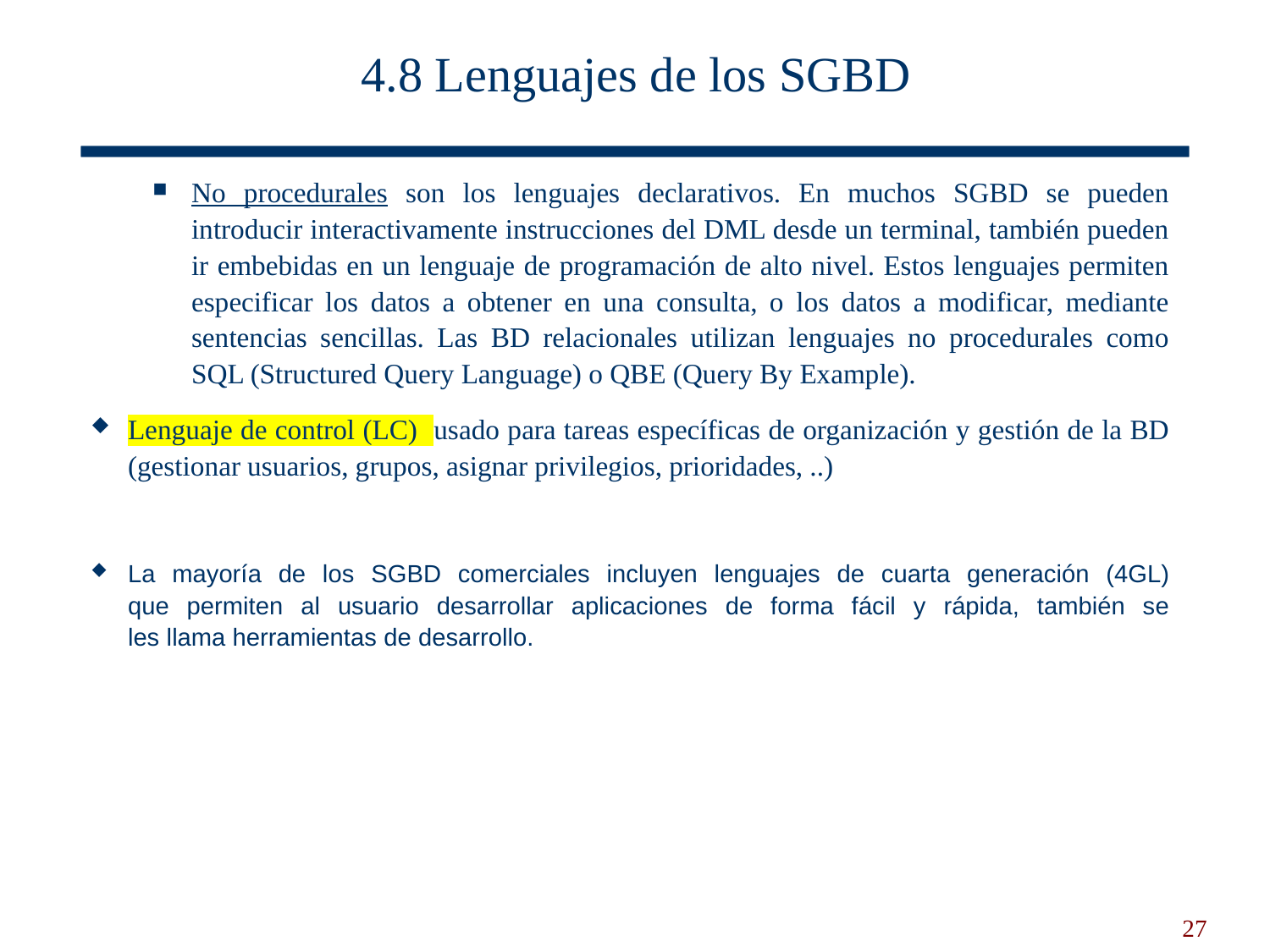

# 4.8 Lenguajes de los SGBD
No procedurales son los lenguajes declarativos. En muchos SGBD se pueden introducir interactivamente instrucciones del DML desde un terminal, también pueden ir embebidas en un lenguaje de programación de alto nivel. Estos lenguajes permiten
especificar los datos a obtener en una consulta, o los datos a modificar, mediante
sentencias sencillas. Las BD relacionales utilizan lenguajes no procedurales como
SQL (Structured Query Language) o QBE (Query By Example).
Lenguaje de control (LC)  usado para tareas específicas de organización y gestión de la BD (gestionar usuarios, grupos, asignar privilegios, prioridades, ..)

La mayoría de los SGBD comerciales incluyen lenguajes de cuarta generación (4GL)
que permiten al usuario desarrollar aplicaciones de forma fácil y rápida, también se
les llama herramientas de desarrollo.

27